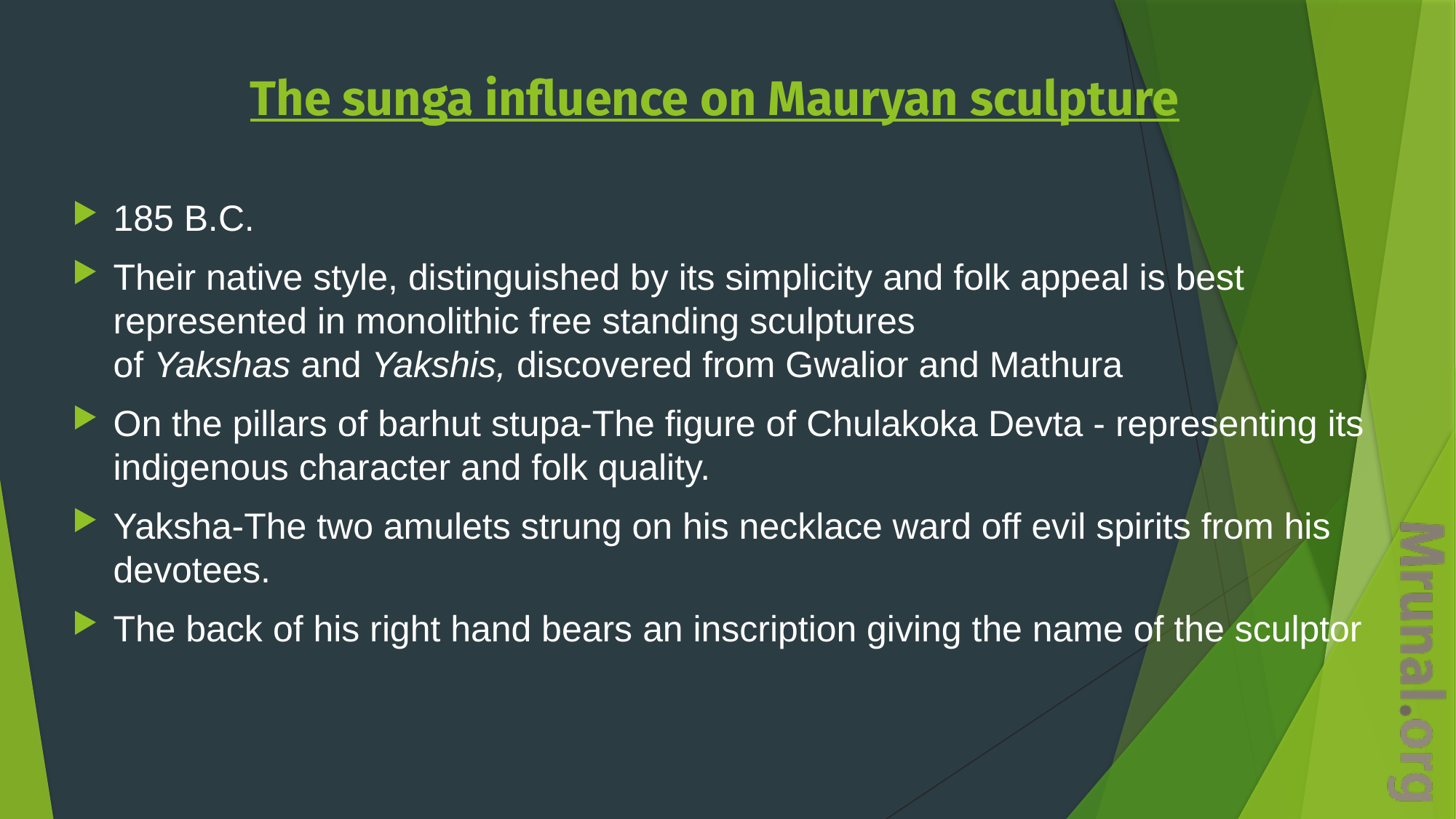

# The sunga influence on Mauryan sculpture
185 B.C.
Their native style, distinguished by its simplicity and folk appeal is best represented in monolithic free standing sculptures of Yakshas and Yakshis, discovered from Gwalior and Mathura
On the pillars of barhut stupa-The figure of Chulakoka Devta - representing its indigenous character and folk quality.
Yaksha-The two amulets strung on his necklace ward off evil spirits from his devotees.
The back of his right hand bears an inscription giving the name of the sculptor